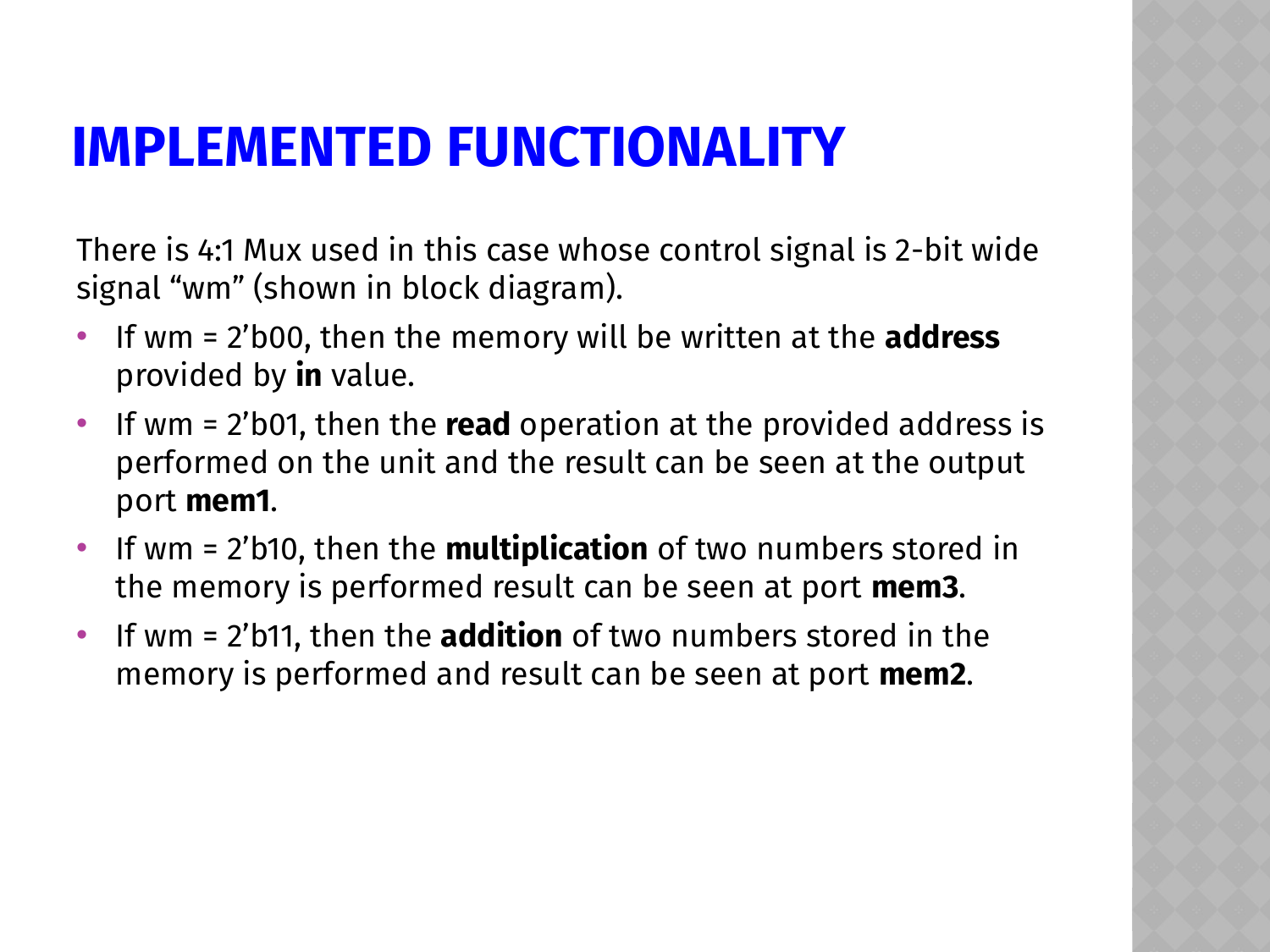

# IMPLEMENTED FUNCTIONALITY
There is 4:1 Mux used in this case whose control signal is 2-bit wide signal “wm” (shown in block diagram).
If wm = 2’b00, then the memory will be written at the address provided by in value.
If wm = 2’b01, then the read operation at the provided address is performed on the unit and the result can be seen at the output port mem1.
If wm = 2’b10, then the multiplication of two numbers stored in the memory is performed result can be seen at port mem3.
If wm = 2’b11, then the addition of two numbers stored in the memory is performed and result can be seen at port mem2.